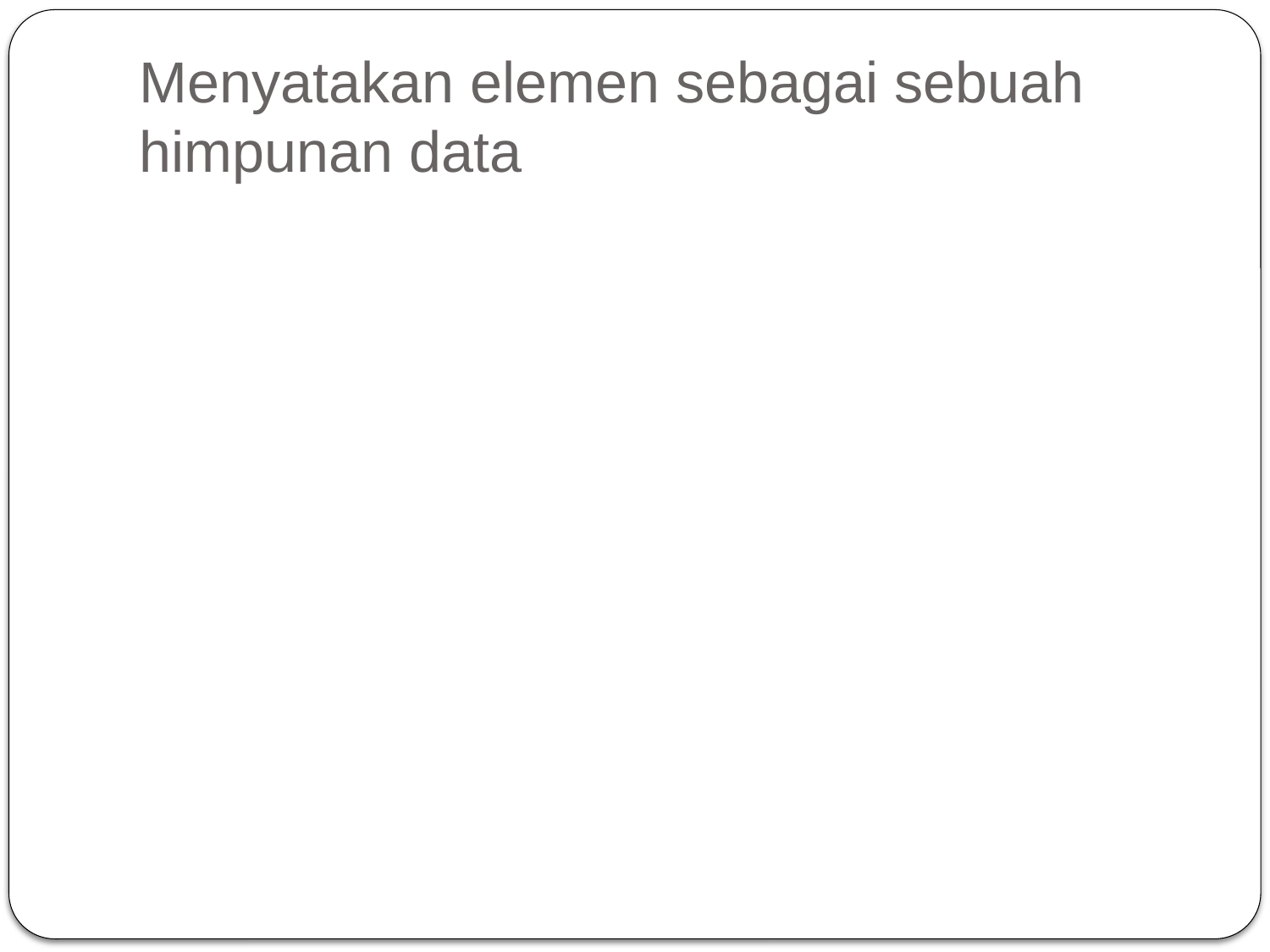

# Menyatakan elemen sebagai sebuah himpunan data